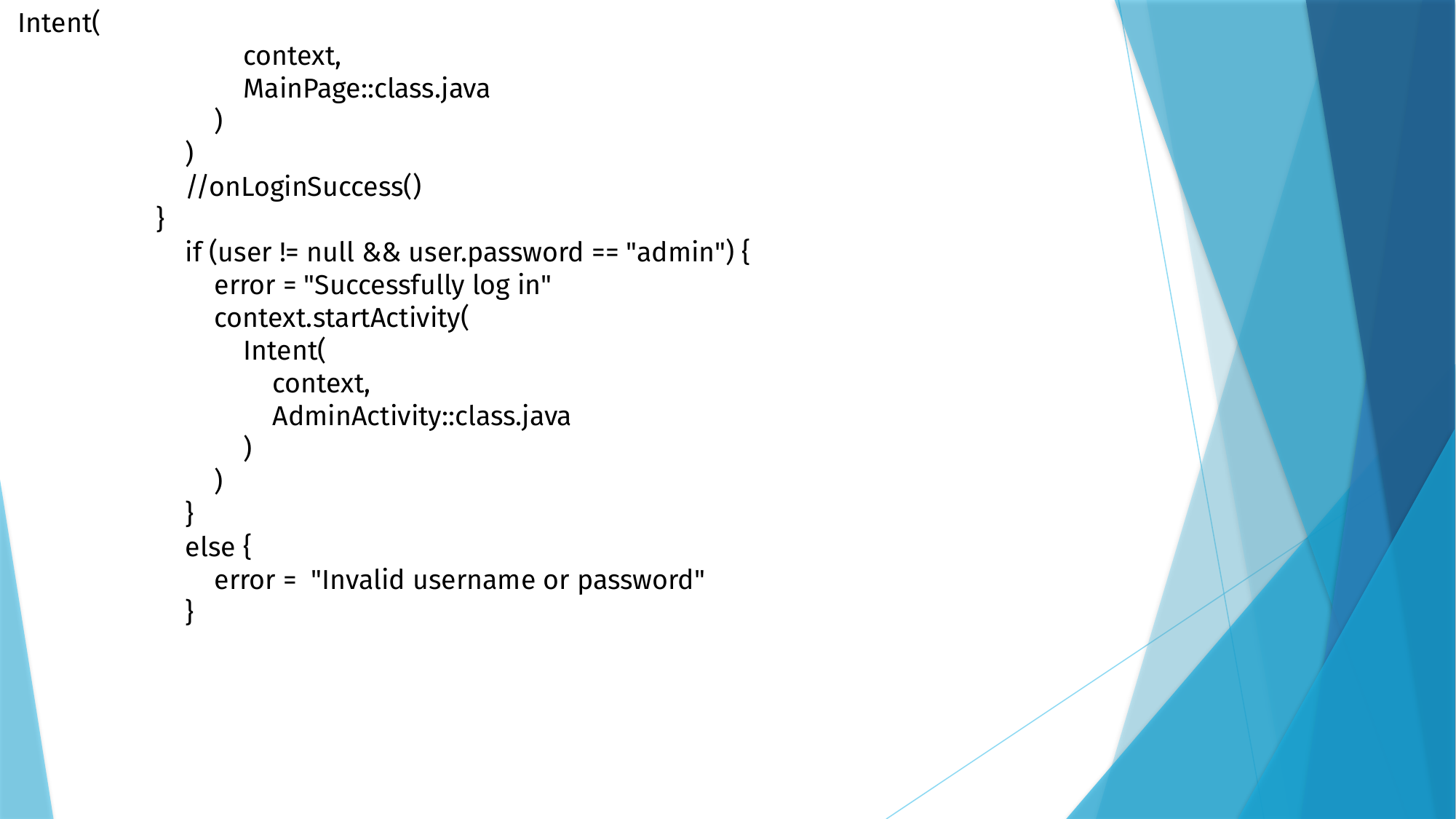

Intent(
                                context,
                                MainPage::class.java
                            )
                        )
                        //onLoginSuccess()
                    }
                        if (user != null && user.password == "admin") {
                            error = "Successfully log in"
                            context.startActivity(
                                Intent(
                                    context,
                                    AdminActivity::class.java
                                )
                            )
                        }
                        else {
                            error =  "Invalid username or password"
                        }